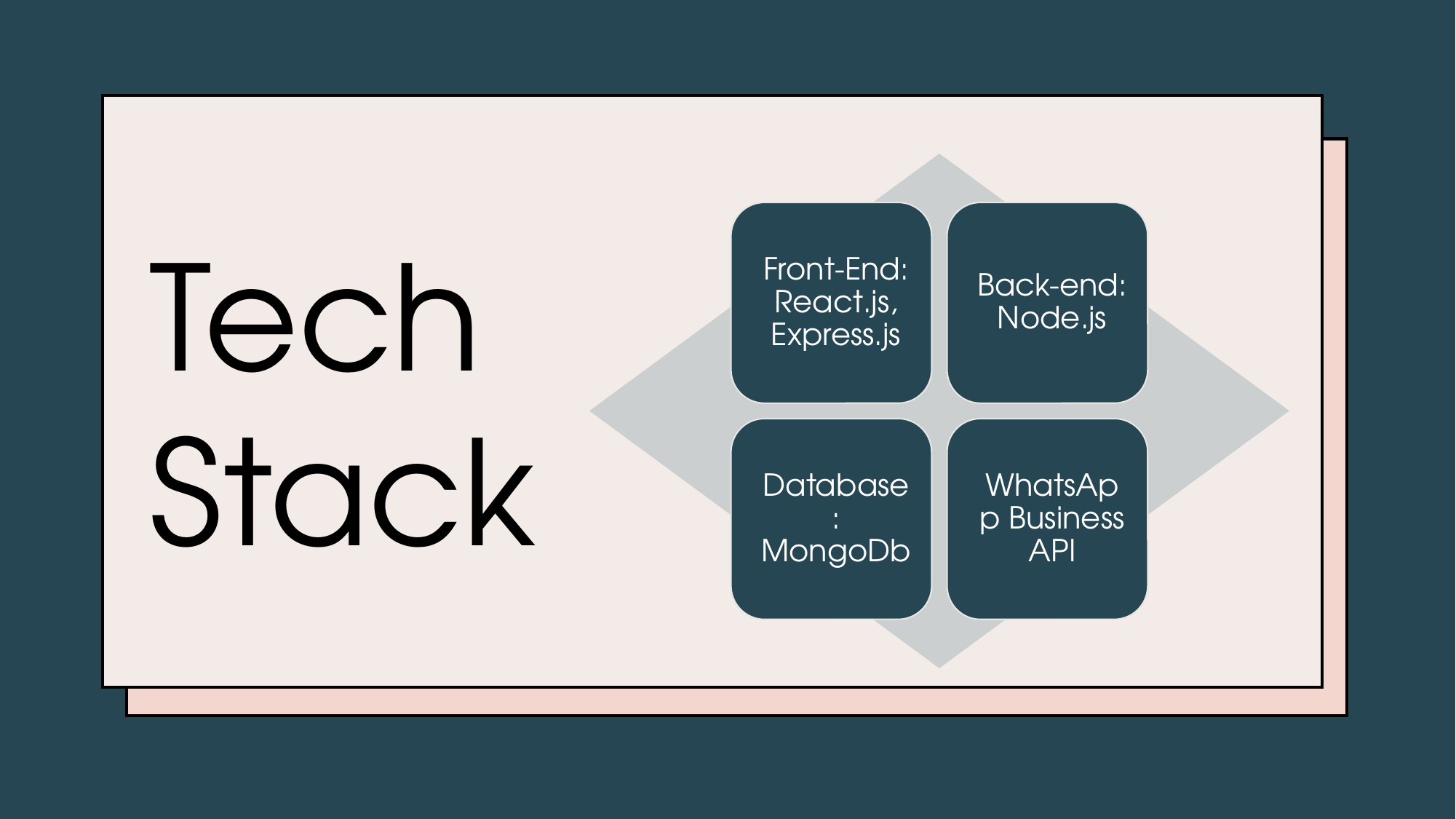

Front-End: React.js, Express.js
Back-end: Node.js
Database: MongoDb
WhatsApp Business API
Tech
Stack